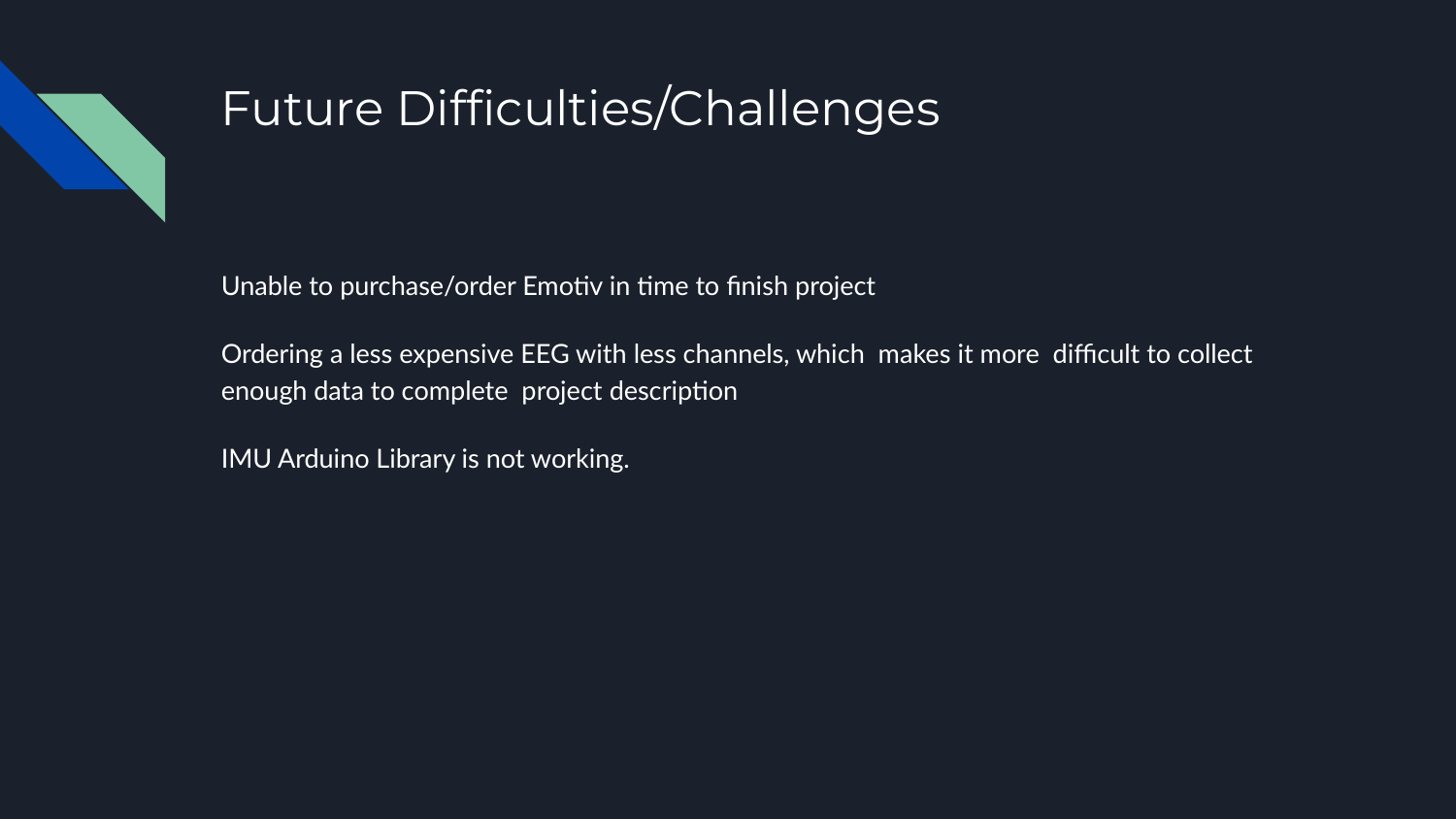

# Future Difficulties/Challenges
Unable to purchase/order Emotiv in time to finish project
Ordering a less expensive EEG with less channels, which  makes it more  difficult to collect enough data to complete  project description
IMU Arduino Library is not working.